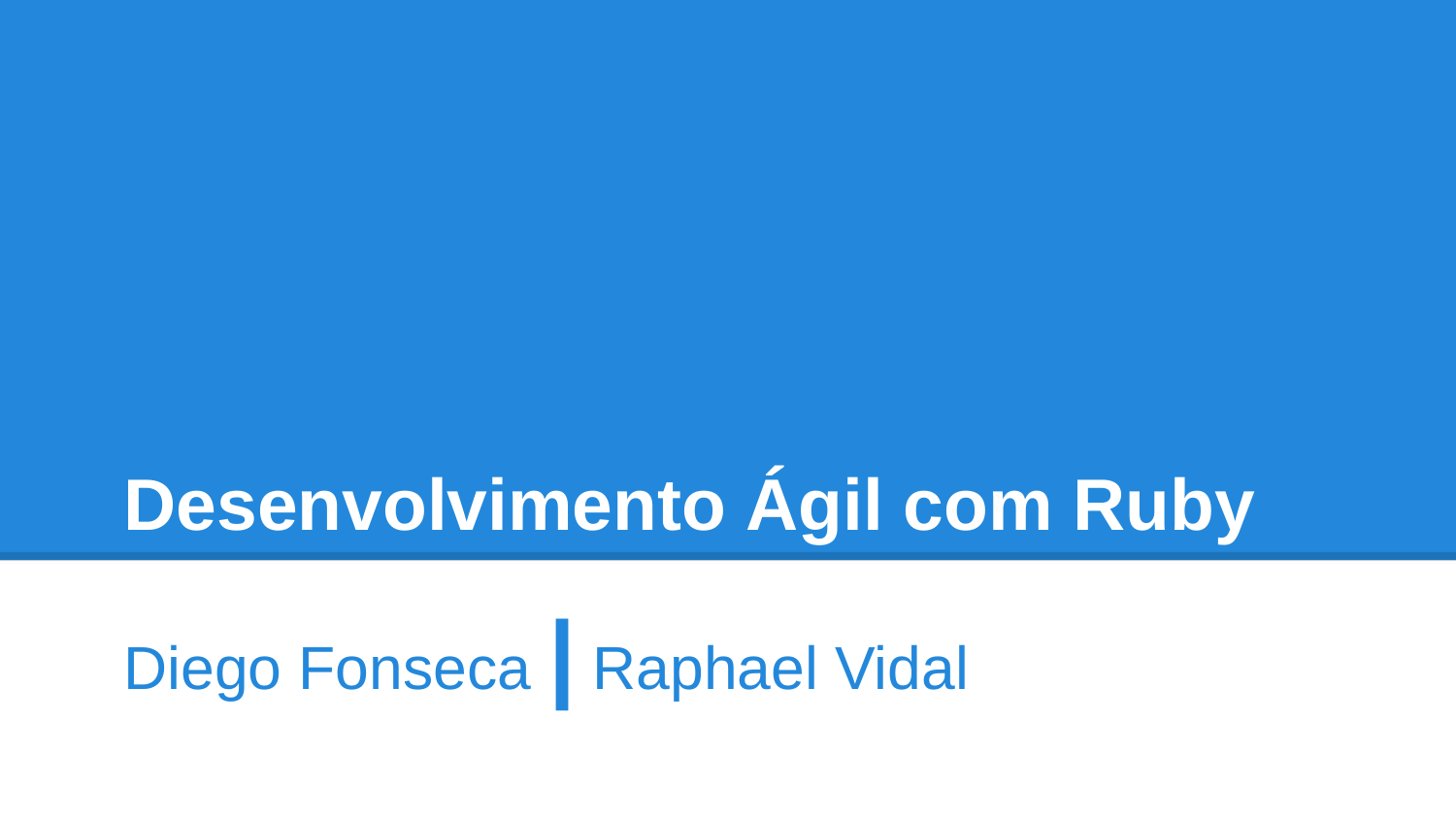

# Desenvolvimento Ágil com Ruby
Diego Fonseca | Raphael Vidal